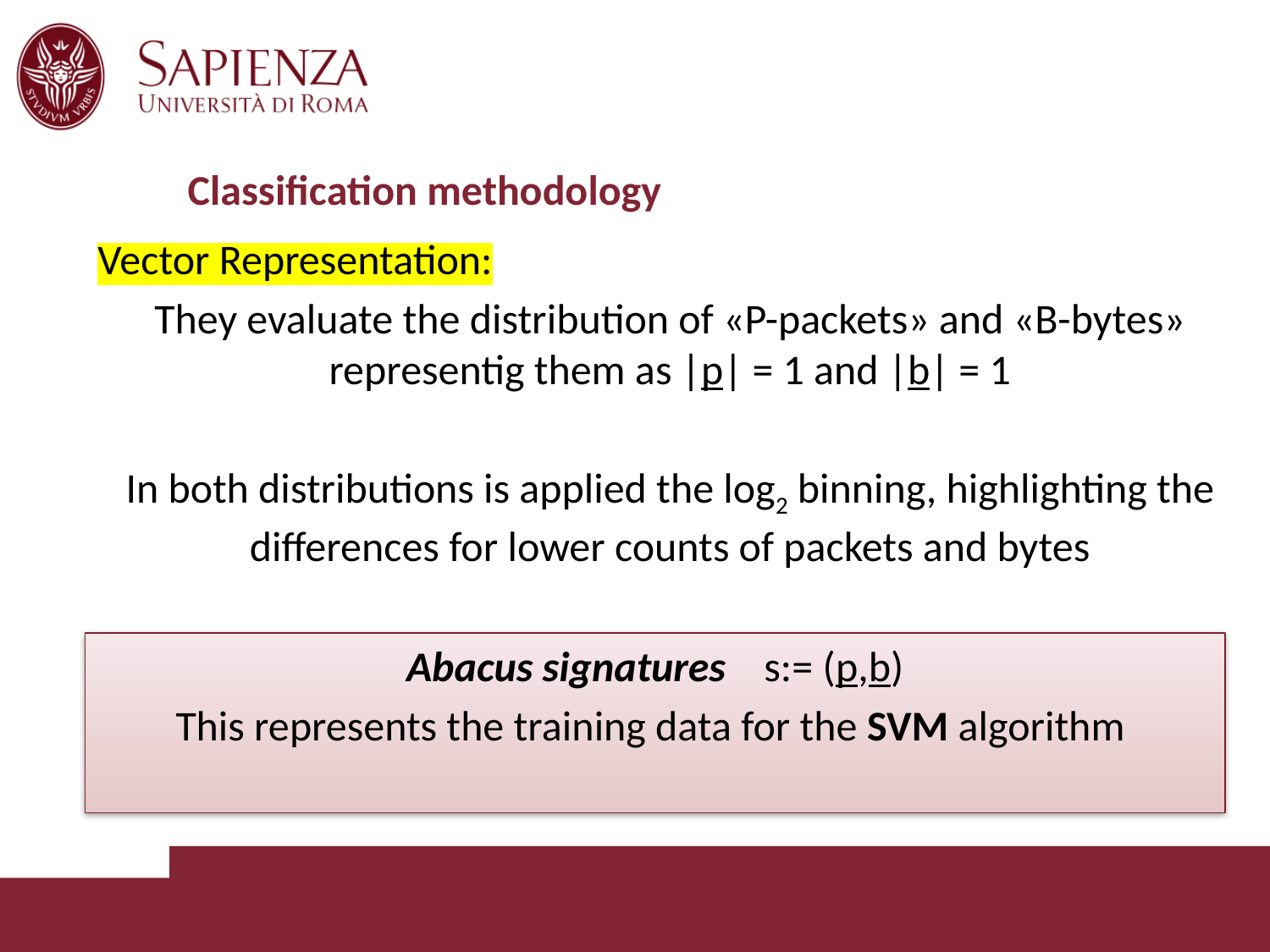

# Classification methodology
Vector Representation:
They evaluate the distribution of «P-packets» and «B-bytes» representig them as |p| = 1 and |b| = 1

In both distributions is applied the log2 binning, highlighting the differences for lower counts of packets and bytes
Abacus signatures    s:= (p,b)
This represents the training data for the SVM algorithm